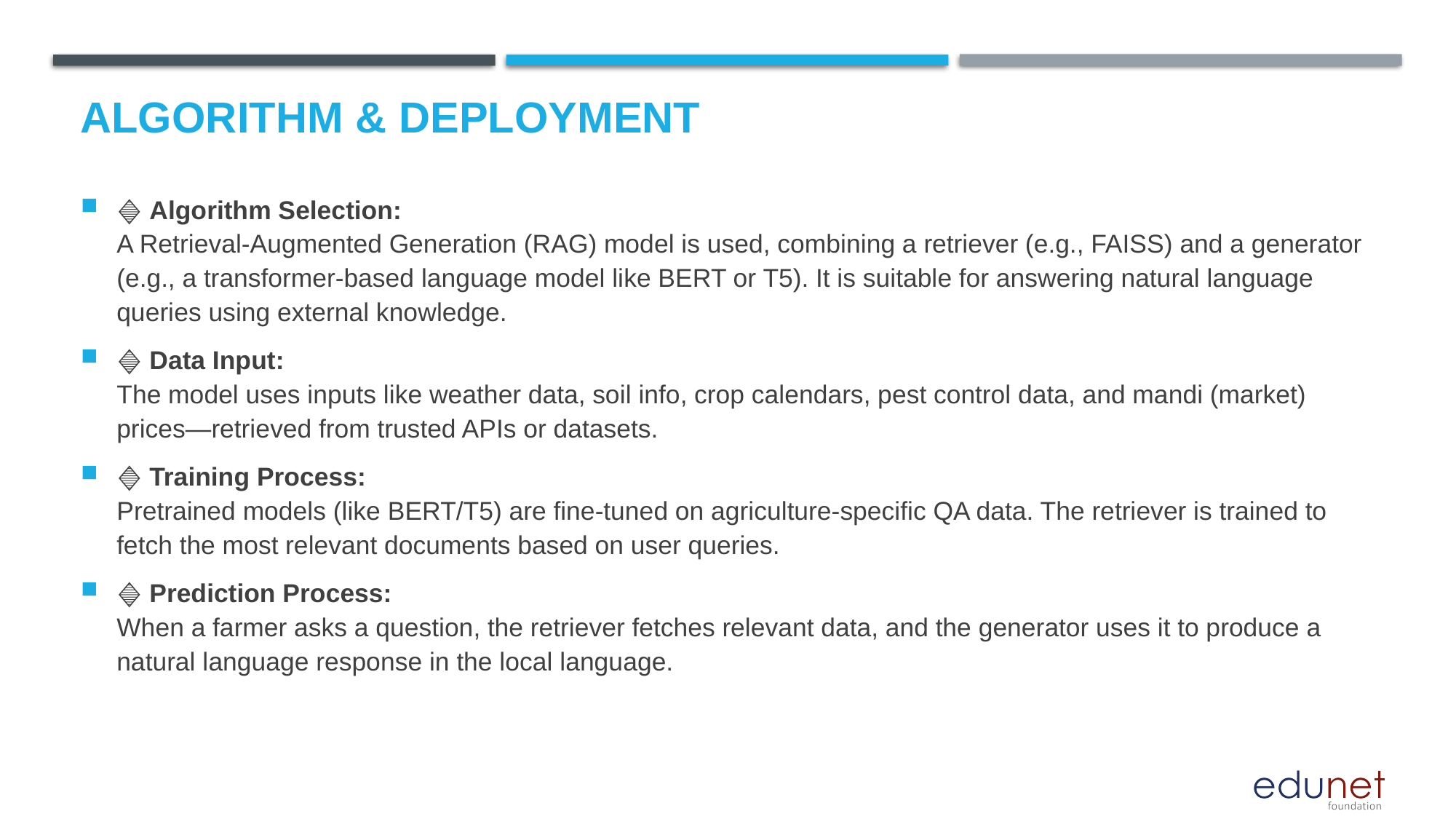

# Algorithm & Deployment

🔷 Algorithm Selection:
A Retrieval-Augmented Generation (RAG) model is used, combining a retriever (e.g., FAISS) and a generator (e.g., a transformer-based language model like BERT or T5). It is suitable for answering natural language queries using external knowledge.
🔷 Data Input:
The model uses inputs like weather data, soil info, crop calendars, pest control data, and mandi (market) prices—retrieved from trusted APIs or datasets.
🔷 Training Process:
Pretrained models (like BERT/T5) are fine-tuned on agriculture-specific QA data. The retriever is trained to fetch the most relevant documents based on user queries.
🔷 Prediction Process:
When a farmer asks a question, the retriever fetches relevant data, and the generator uses it to produce a natural language response in the local language.